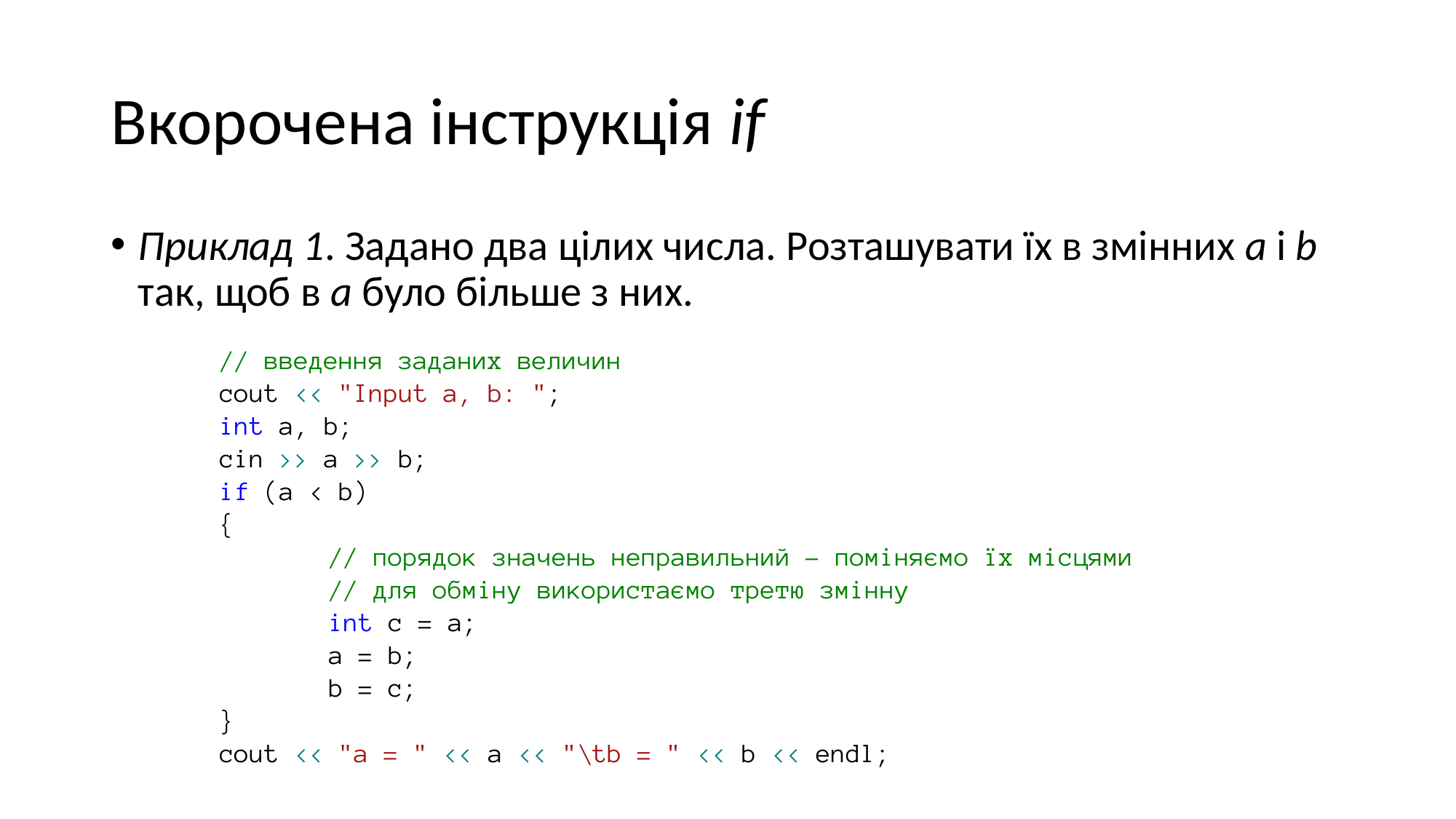

# Вкорочена інструкція if
Приклад 1. Задано два цілих числа. Розташувати їх в змінних а і b так, щоб в а було більше з них.
	// введення заданих величин
	cout << "Input a, b: ";
	int a, b;
	cin >> a >> b;
	if (a < b)
	{
		// порядок значень неправильний - поміняємо їх місцями
		// для обміну використаємо третю змінну
		int c = a;
		a = b;
		b = c;
	}
	cout << "a = " << a << "\tb = " << b << endl;